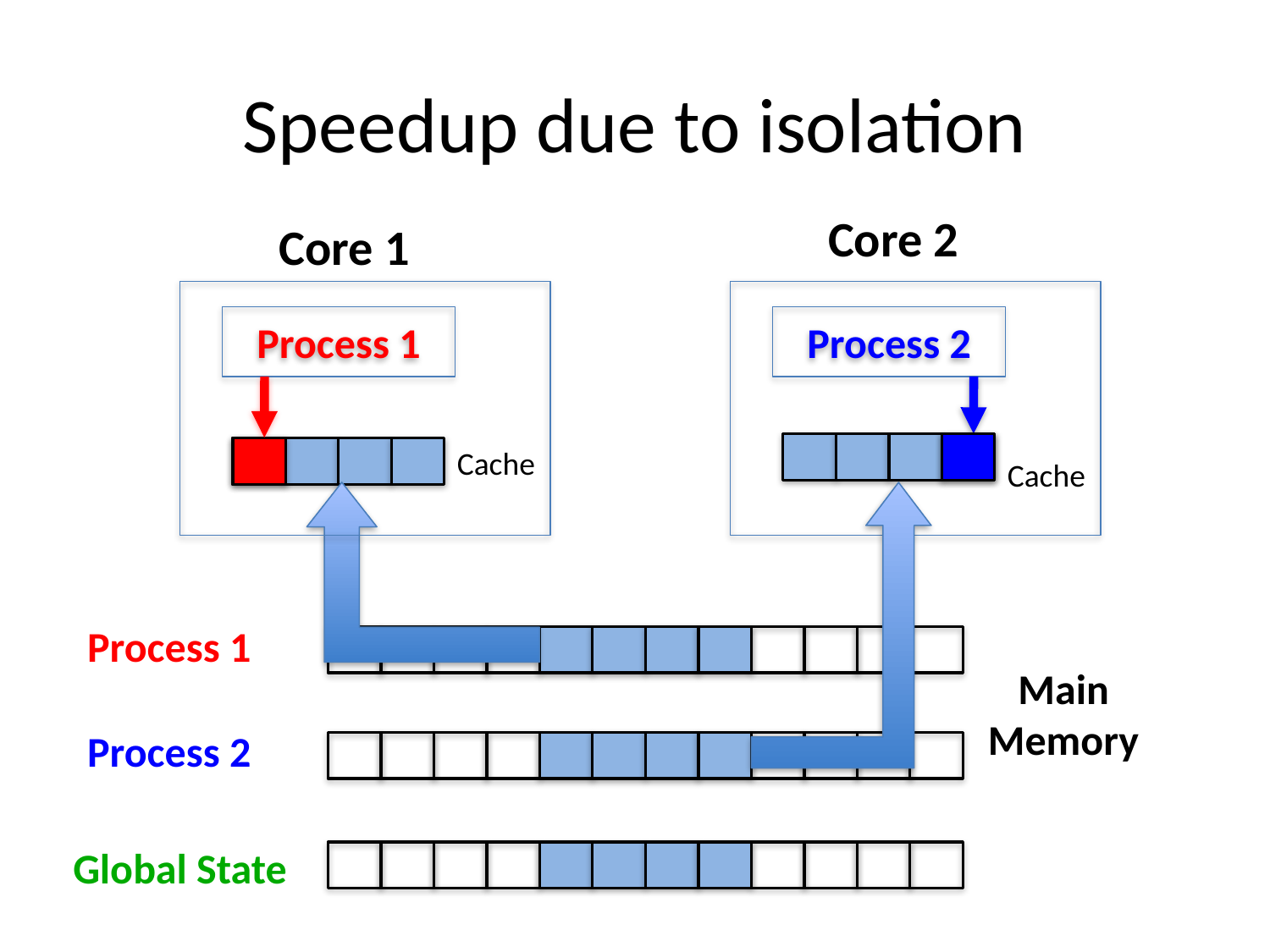

Speedup due to isolation
Core 2
Core 1

Process 1
Process 2

Cache

Cache

Process 1

Main Memory
Process 2

Global State